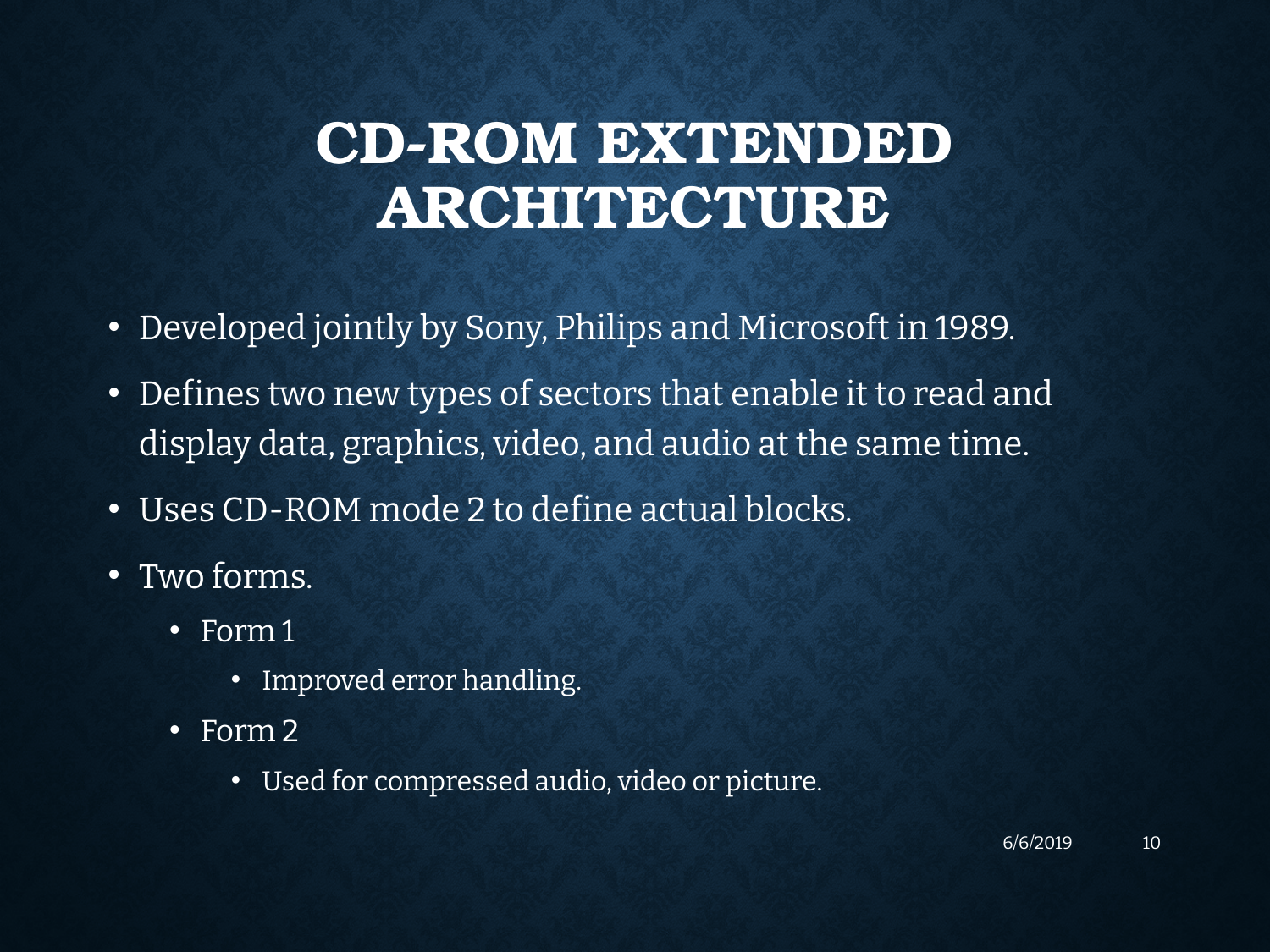

# CD-ROM extended architecture
Developed jointly by Sony, Philips and Microsoft in 1989.
Defines two new types of sectors that enable it to read and display data, graphics, video, and audio at the same time.
Uses CD-ROM mode 2 to define actual blocks.
Two forms.
Form 1
Improved error handling.
Form 2
Used for compressed audio, video or picture.

6/6/2019
10